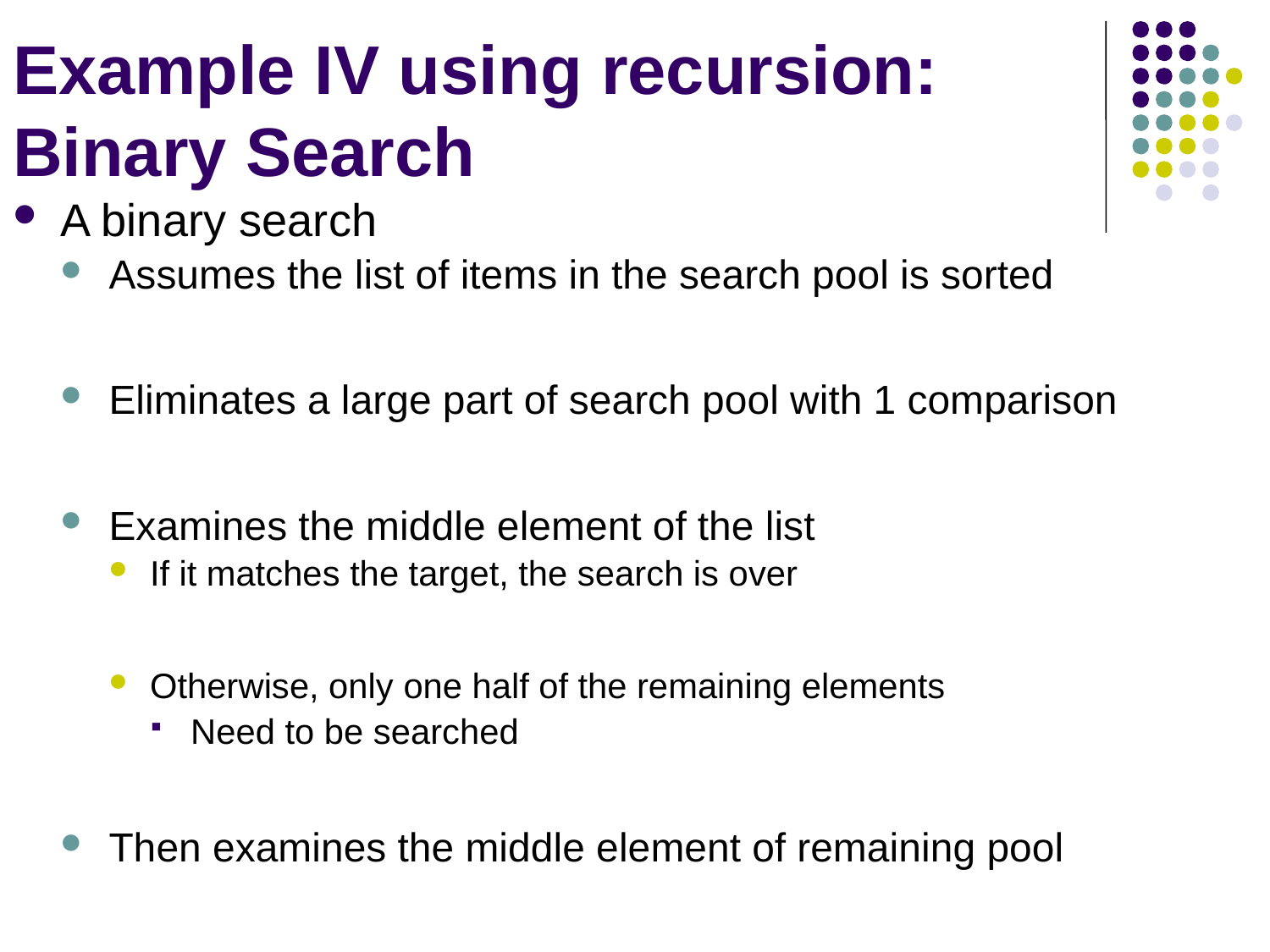

# Example IV using recursion: Binary Search
A binary search
Assumes the list of items in the search pool is sorted

Eliminates a large part of search pool with 1 comparison

Examines the middle element of the list
If it matches the target, the search is over

Otherwise, only one half of the remaining elements
Need to be searched

Then examines the middle element of remaining pool

Eventually, the target is found or data is exhausted